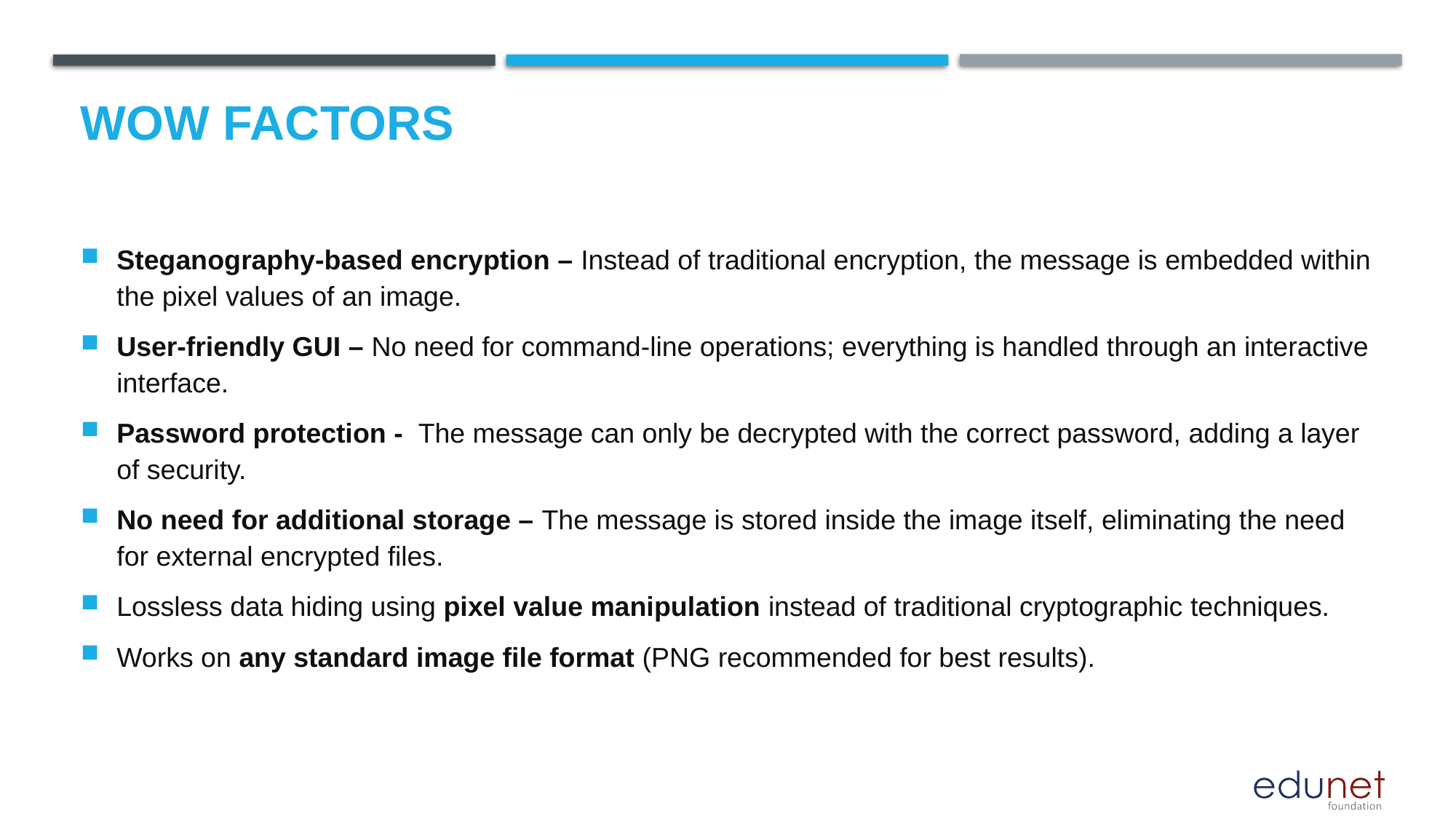

# Wow factors
Steganography-based encryption – Instead of traditional encryption, the message is embedded within the pixel values of an image.
User-friendly GUI – No need for command-line operations; everything is handled through an interactive interface.
Password protection -  The message can only be decrypted with the correct password, adding a layer of security.
No need for additional storage – The message is stored inside the image itself, eliminating the need for external encrypted files.
Lossless data hiding using pixel value manipulation instead of traditional cryptographic techniques.
Works on any standard image file format (PNG recommended for best results).